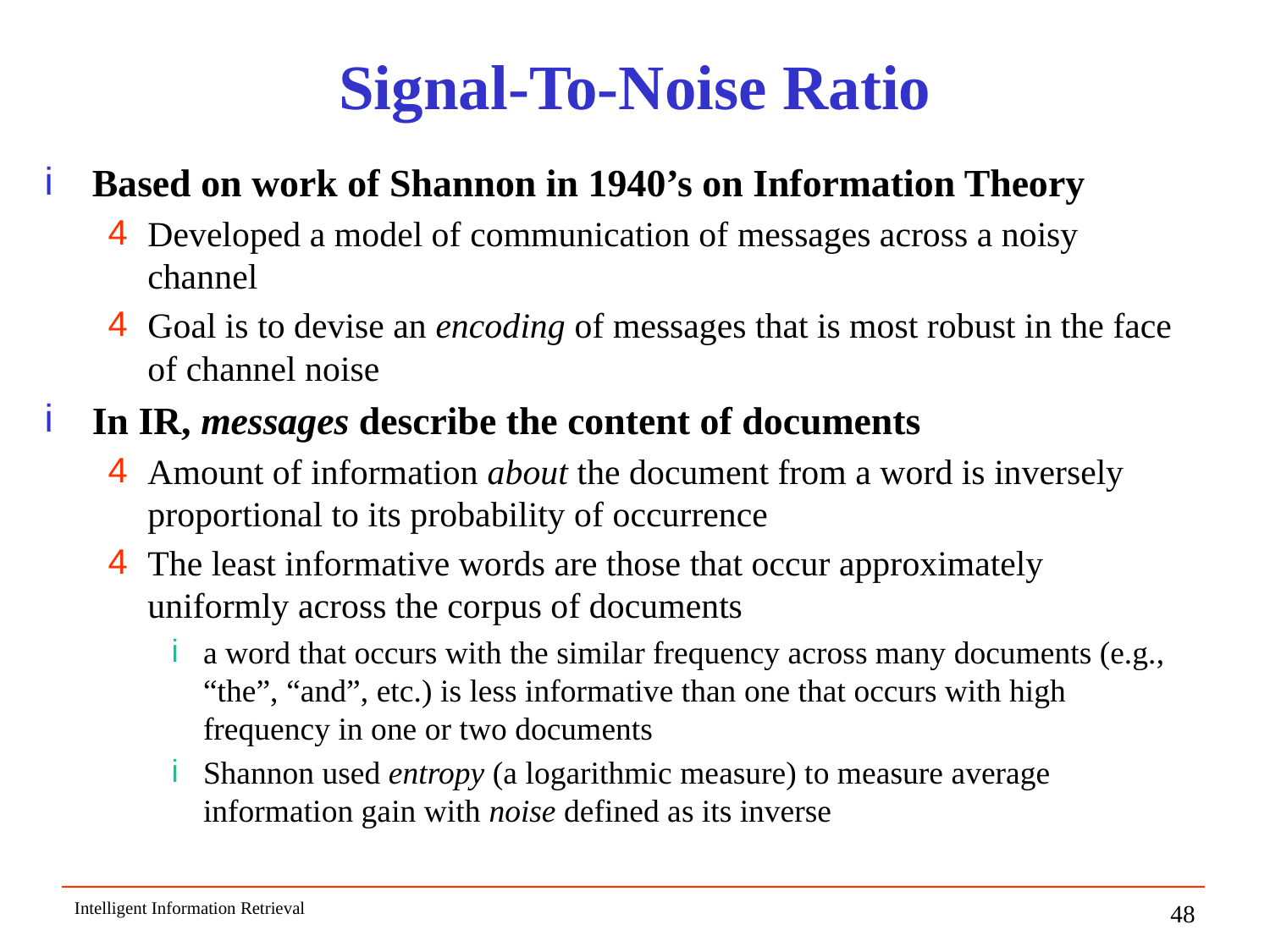

# Signal-To-Noise Ratio
Based on work of Shannon in 1940’s on Information Theory
Developed a model of communication of messages across a noisy channel
Goal is to devise an encoding of messages that is most robust in the face of channel noise
In IR, messages describe the content of documents
Amount of information about the document from a word is inversely proportional to its probability of occurrence
The least informative words are those that occur approximately uniformly across the corpus of documents
a word that occurs with the similar frequency across many documents (e.g., “the”, “and”, etc.) is less informative than one that occurs with high frequency in one or two documents
Shannon used entropy (a logarithmic measure) to measure average information gain with noise defined as its inverse

Intelligent Information Retrieval
48